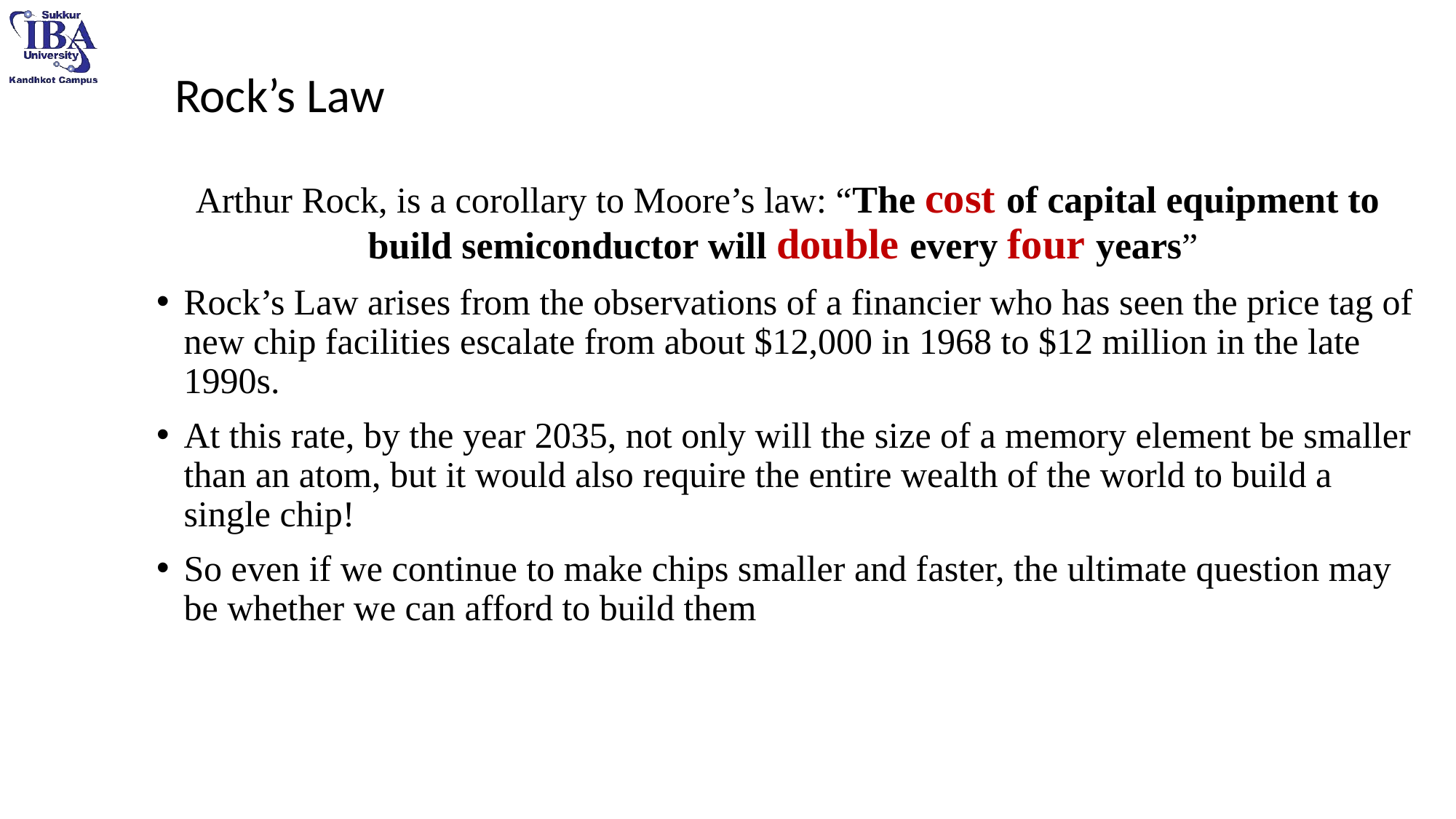

# Rock’s Law
Arthur Rock, is a corollary to Moore’s law: “The cost of capital equipment to build semiconductor will double every four years”
Rock’s Law arises from the observations of a financier who has seen the price tag of new chip facilities escalate from about $12,000 in 1968 to $12 million in the late 1990s.
At this rate, by the year 2035, not only will the size of a memory element be smaller than an atom, but it would also require the entire wealth of the world to build a single chip!
So even if we continue to make chips smaller and faster, the ultimate question may be whether we can afford to build them